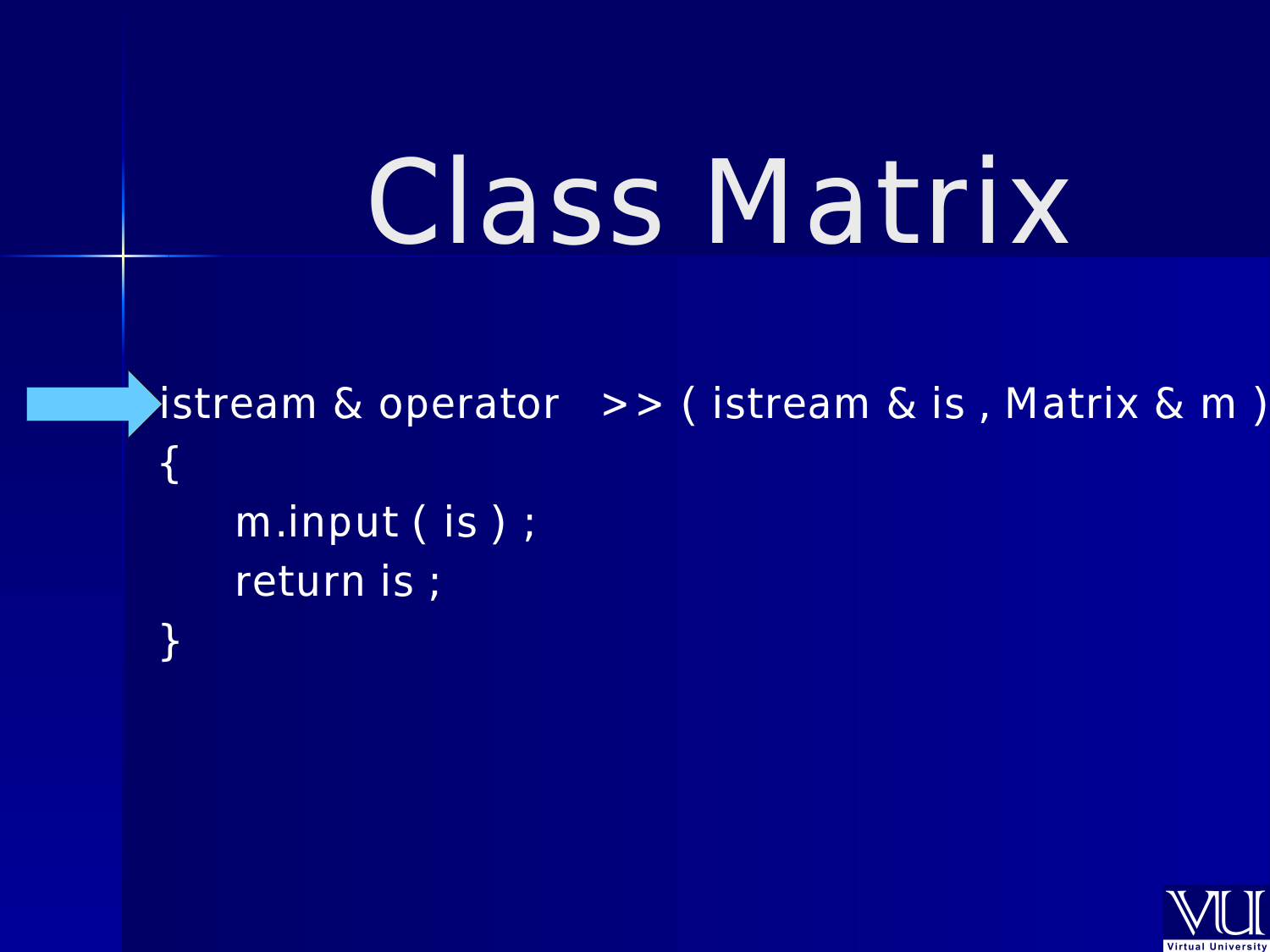

# Class Matrix

istream & operator   >> ( istream & is , Matrix & m )
{
      m.input ( is ) ;
      return is ;
}